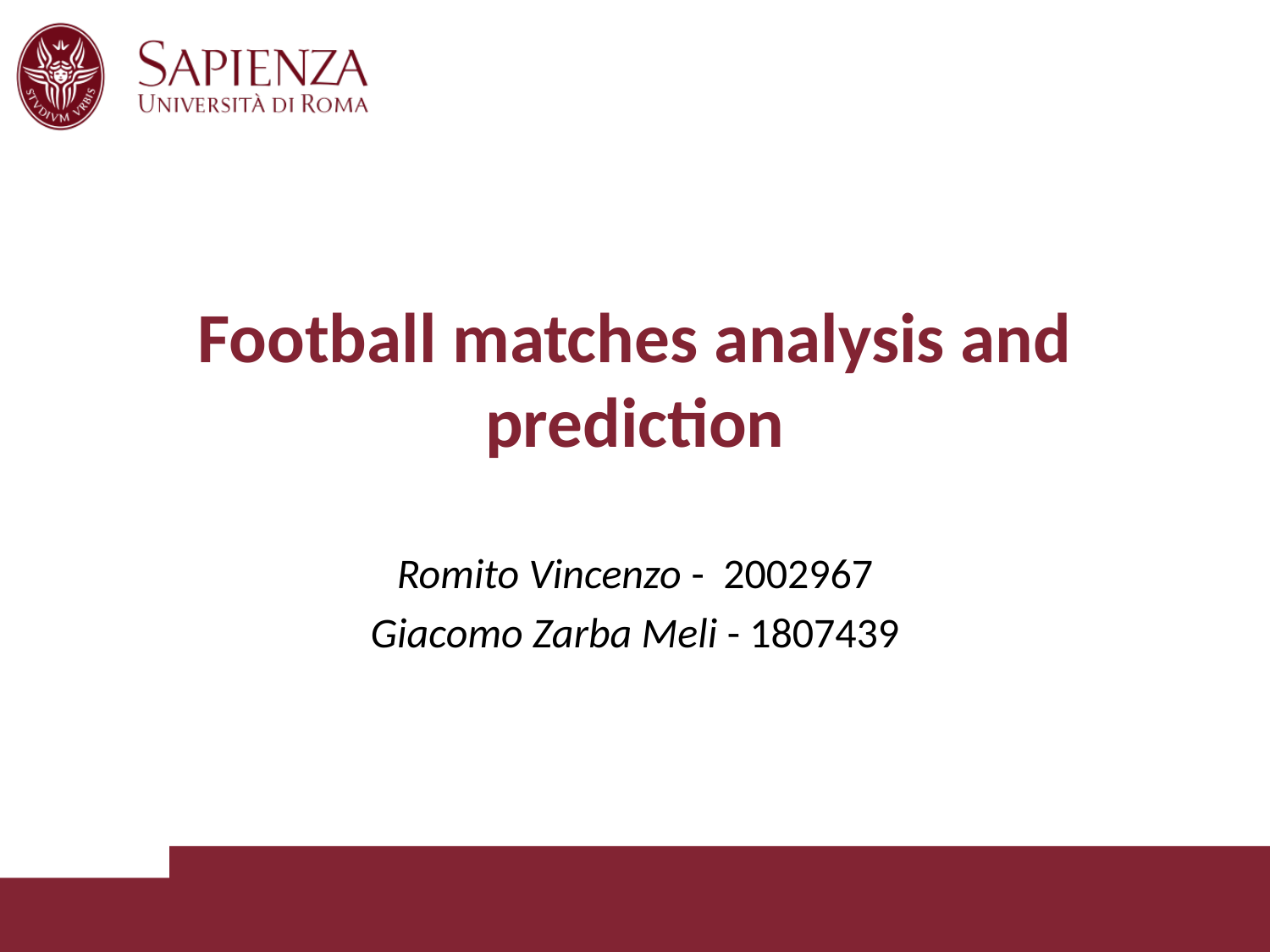

# Football matches analysis and prediction
Romito Vincenzo -  2002967
Giacomo Zarba Meli - 1807439